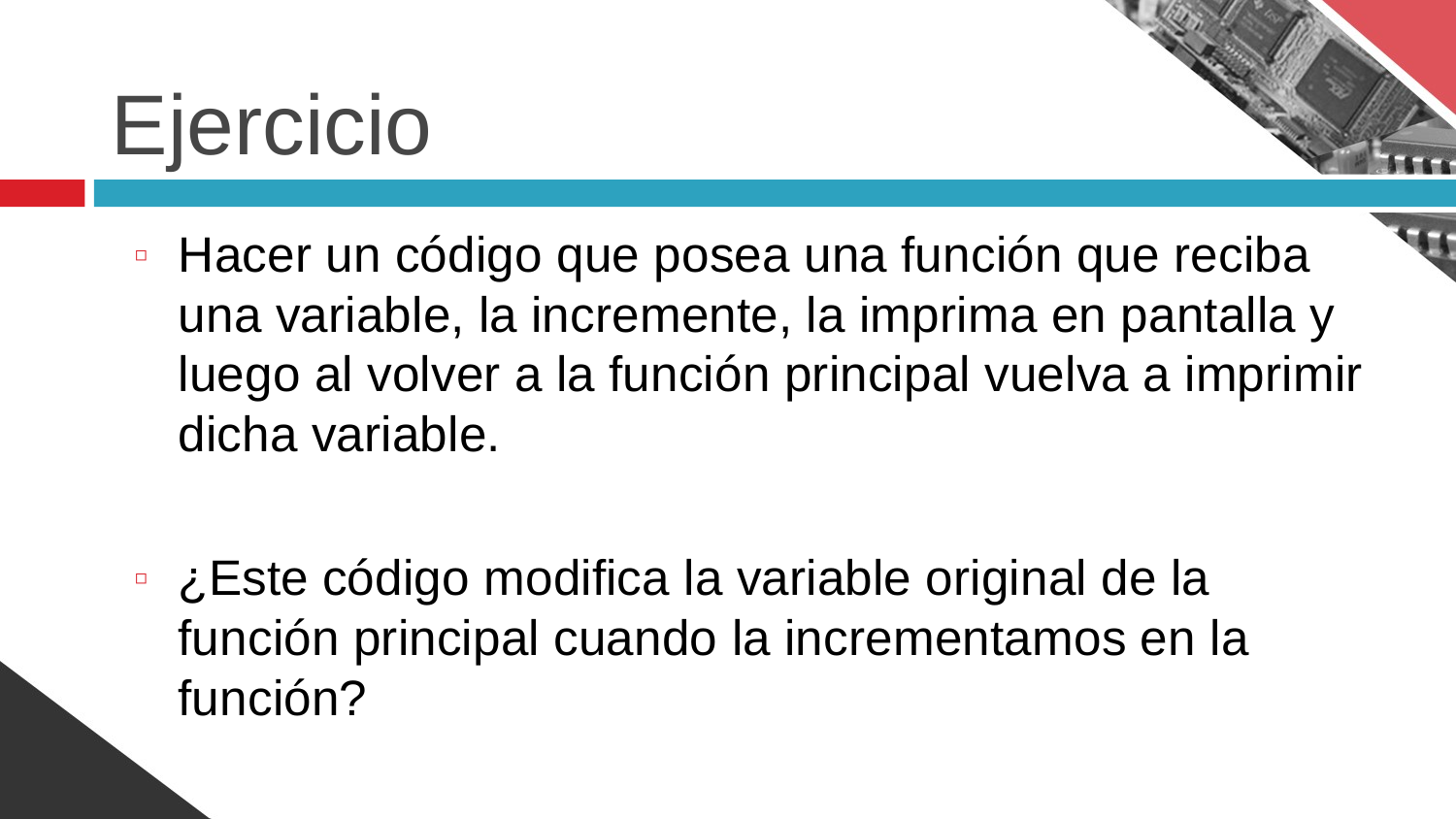

# Ejercicio
Hacer un código que posea una función que reciba una variable, la incremente, la imprima en pantalla y luego al volver a la función principal vuelva a imprimir dicha variable.

¿Este código modifica la variable original de la función principal cuando la incrementamos en la función?